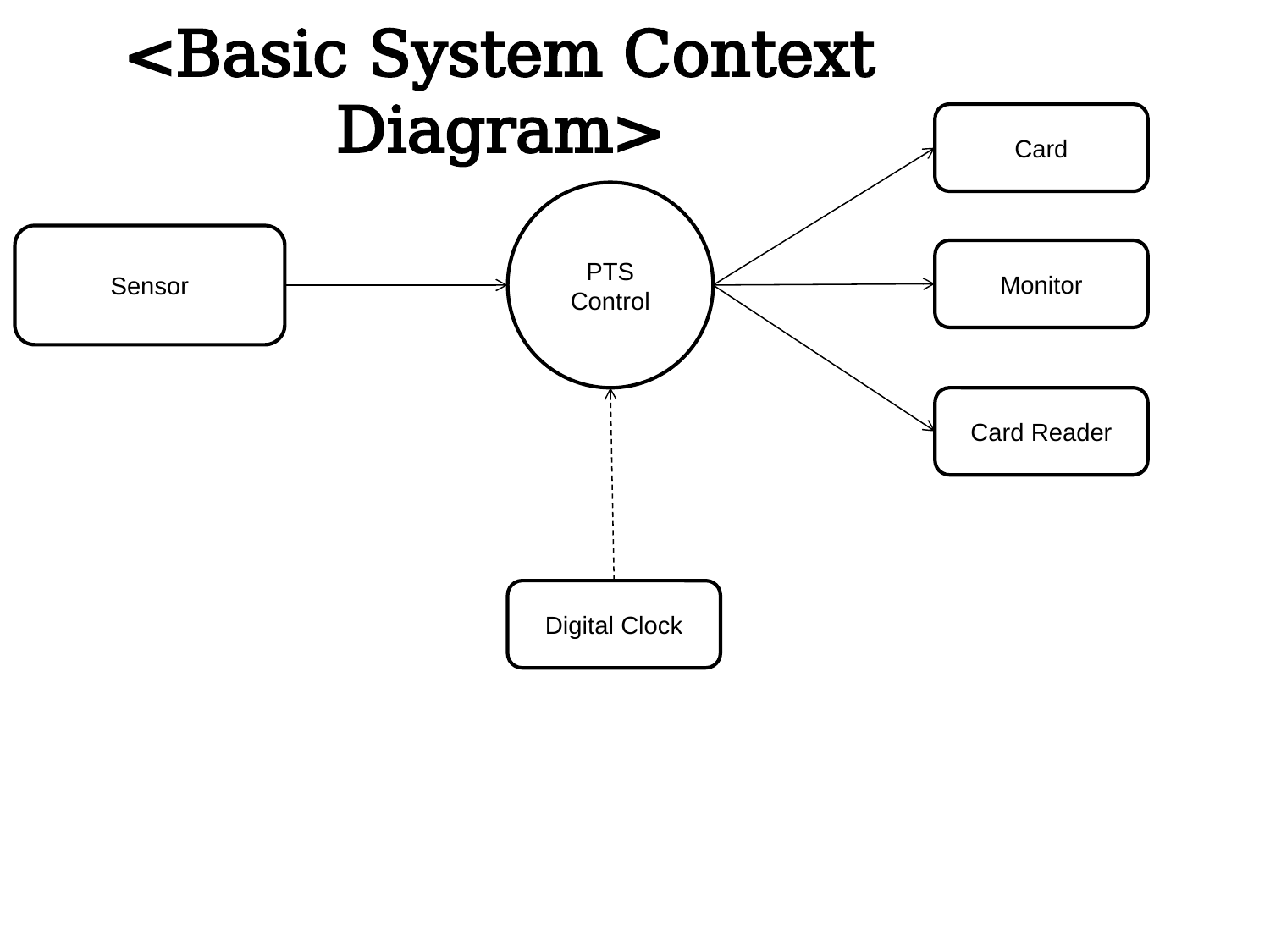

<Basic System Context Diagram>
Card
PTS
Control
Sensor
Monitor
Card Reader
Digital Clock